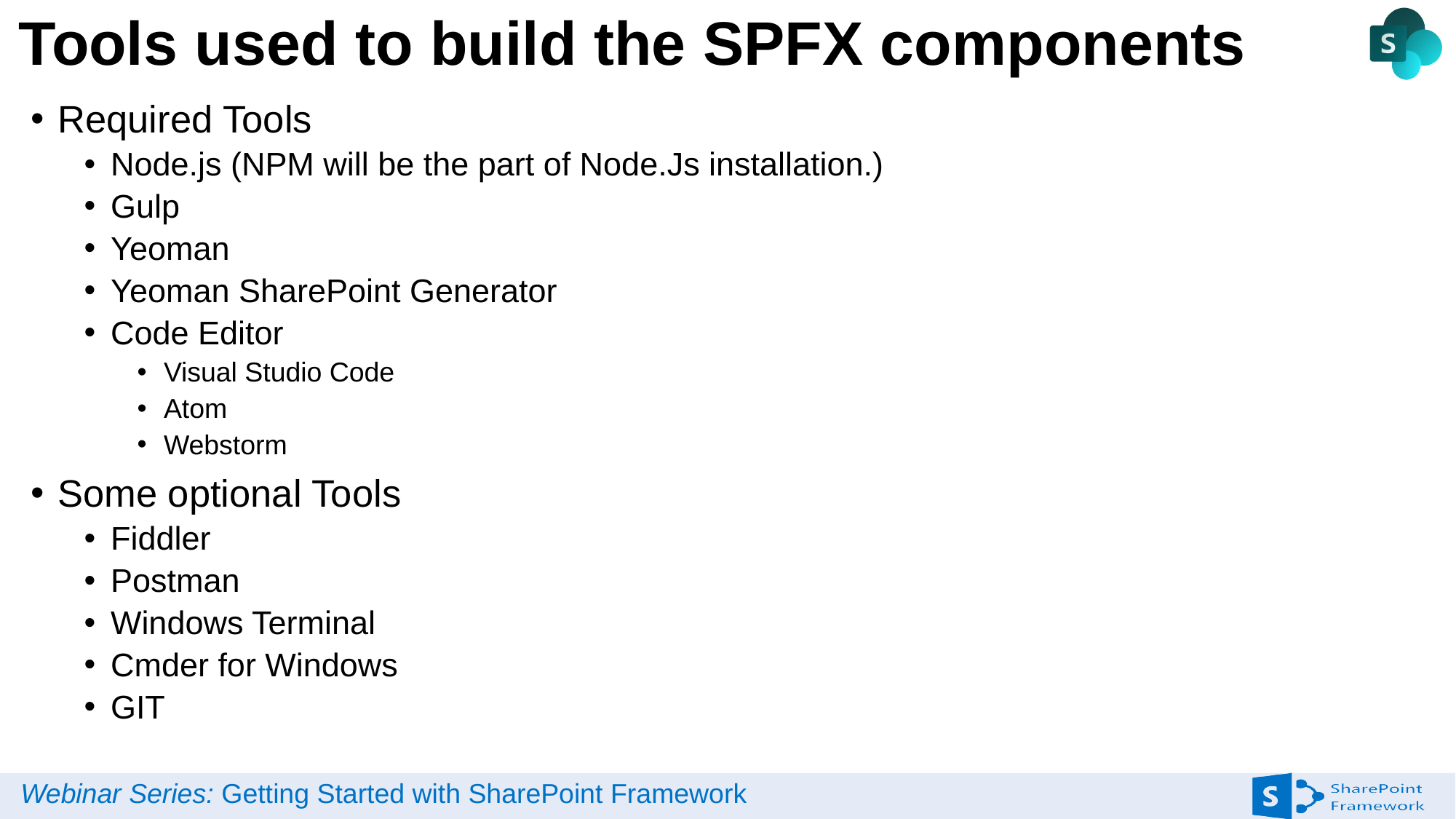

# Tools used to build the SPFX components
Required Tools
Node.js (NPM will be the part of Node.Js installation.)
Gulp
Yeoman
Yeoman SharePoint Generator
Code Editor
Visual Studio Code
Atom
Webstorm
Some optional Tools
Fiddler
Postman
Windows Terminal
Cmder for Windows
GIT